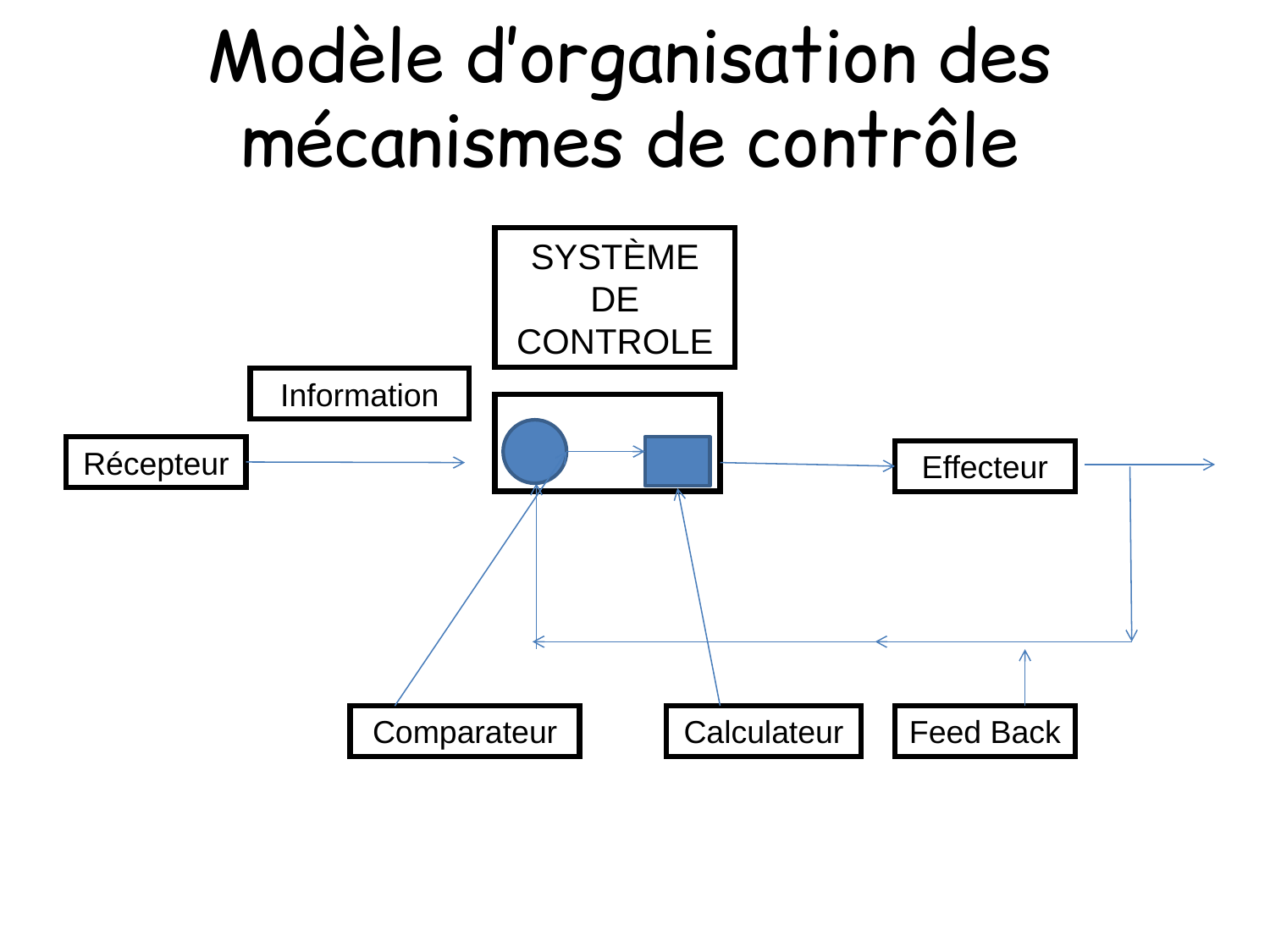

Modèle d’organisation des mécanismes de contrôle
SYSTÈME DE CONTROLE
Information

Récepteur

Effecteur
Comparateur
Calculateur
Feed Back